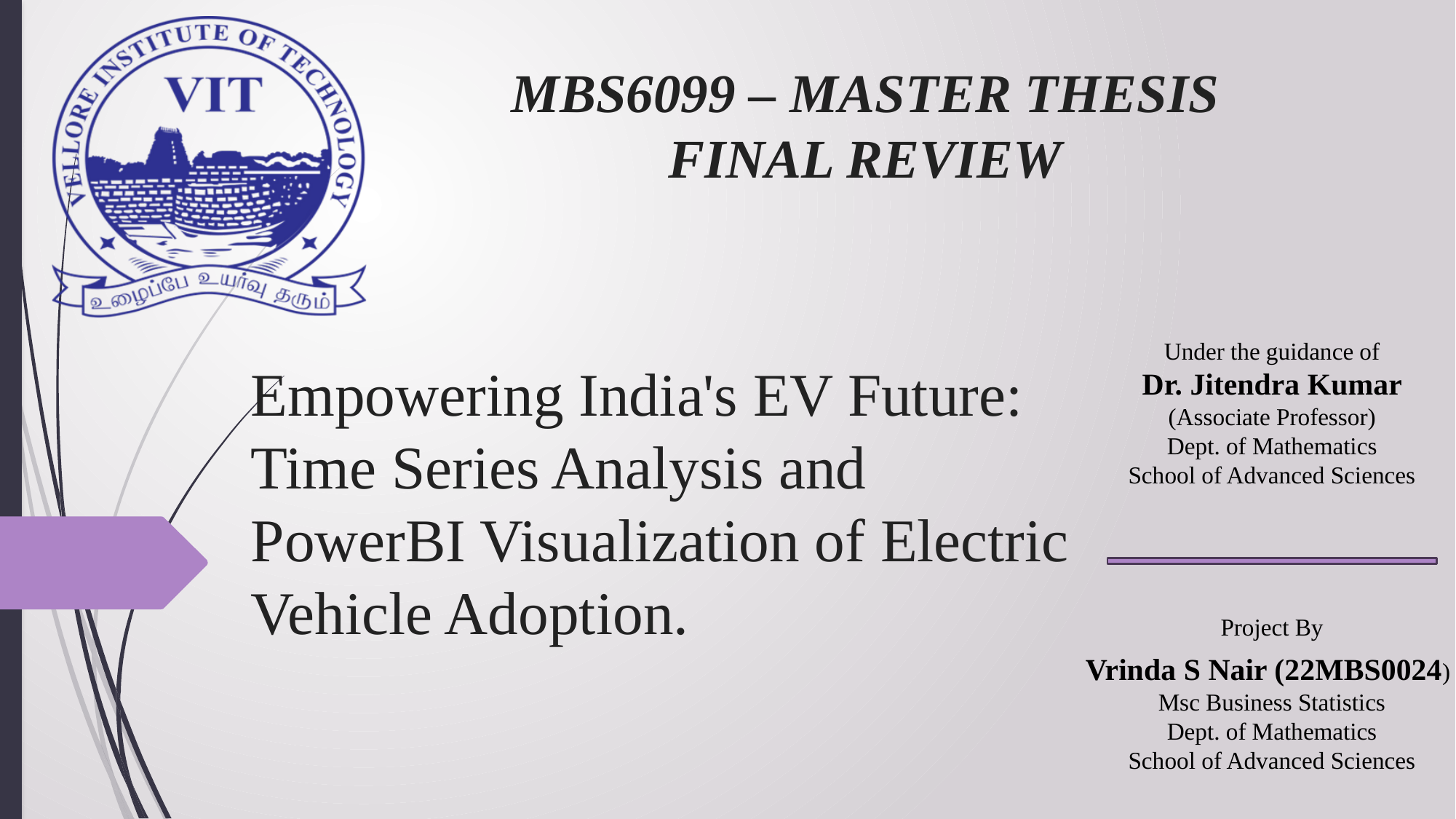

MBS6099 – MASTER THESIS
FINAL REVIEW
Under the guidance of
Dr. Jitendra Kumar
(Associate Professor)
Dept. of Mathematics
School of Advanced Sciences

# Empowering India's EV Future: Time Series Analysis and PowerBI Visualization of Electric Vehicle Adoption.

Project By
Vrinda S Nair (22MBS0024)
Msc Business Statistics
Dept. of Mathematics
School of Advanced Sciences